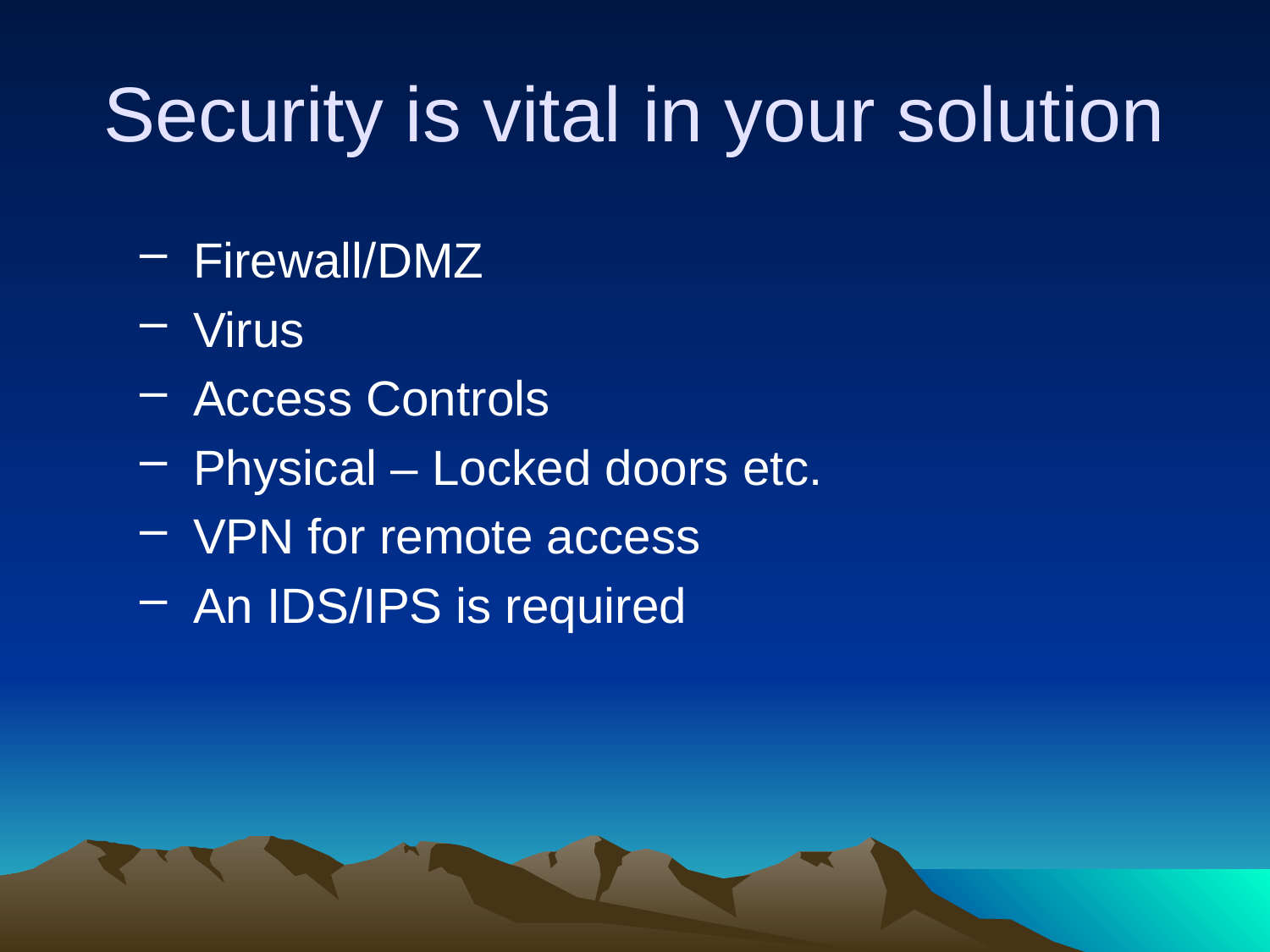

# Security is vital in your solution
 Firewall/DMZ
 Virus
 Access Controls
 Physical – Locked doors etc.
 VPN for remote access
 An IDS/IPS is required